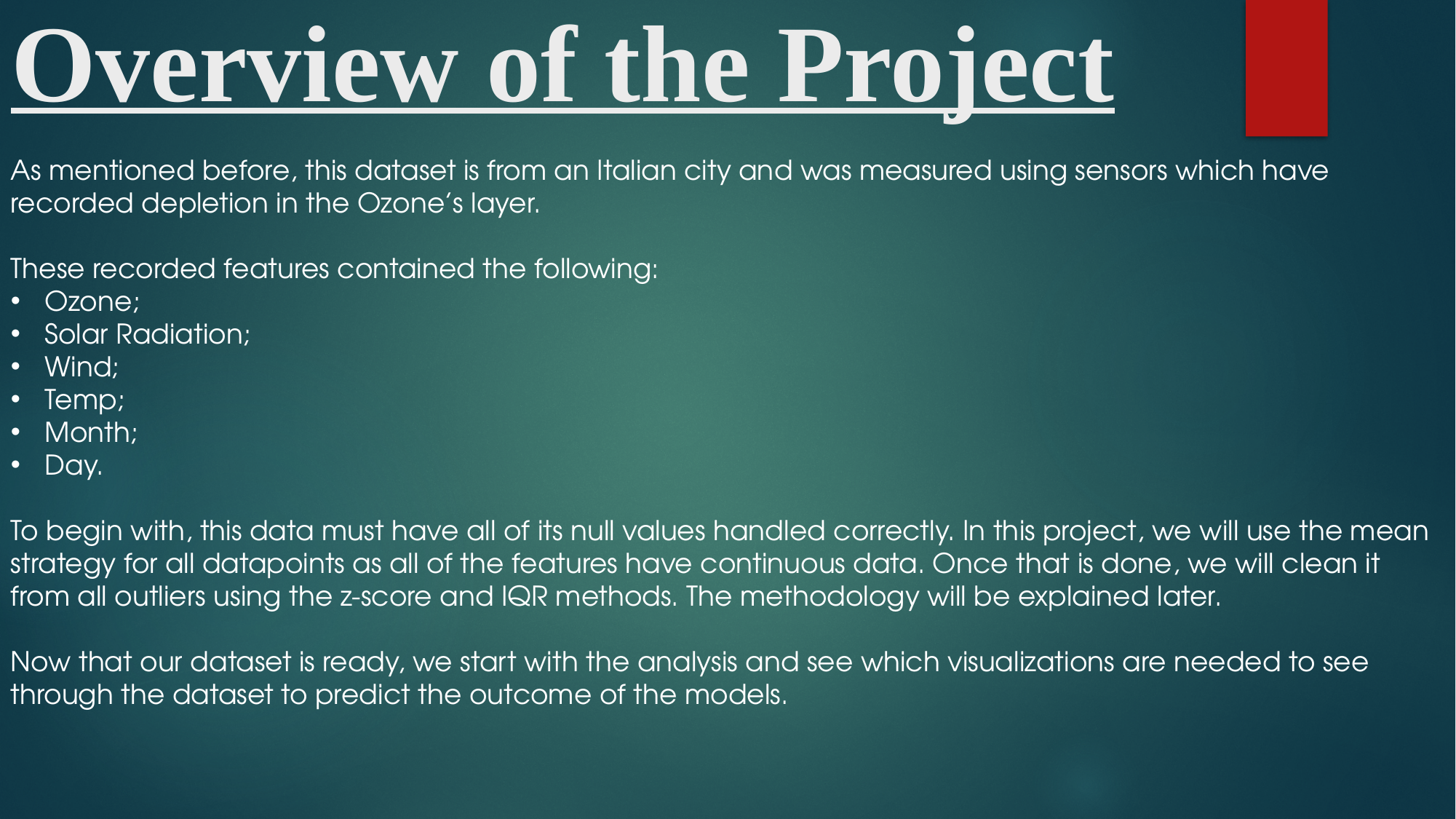

# Overview of the Project
As mentioned before, this dataset is from an Italian city and was measured using sensors which have recorded depletion in the Ozone’s layer.

These recorded features contained the following:
Ozone;
Solar Radiation;
Wind;
Temp;
Month;
Day.

To begin with, this data must have all of its null values handled correctly. In this project, we will use the mean strategy for all datapoints as all of the features have continuous data. Once that is done, we will clean it from all outliers using the z-score and IQR methods. The methodology will be explained later.

Now that our dataset is ready, we start with the analysis and see which visualizations are needed to see through the dataset to predict the outcome of the models.